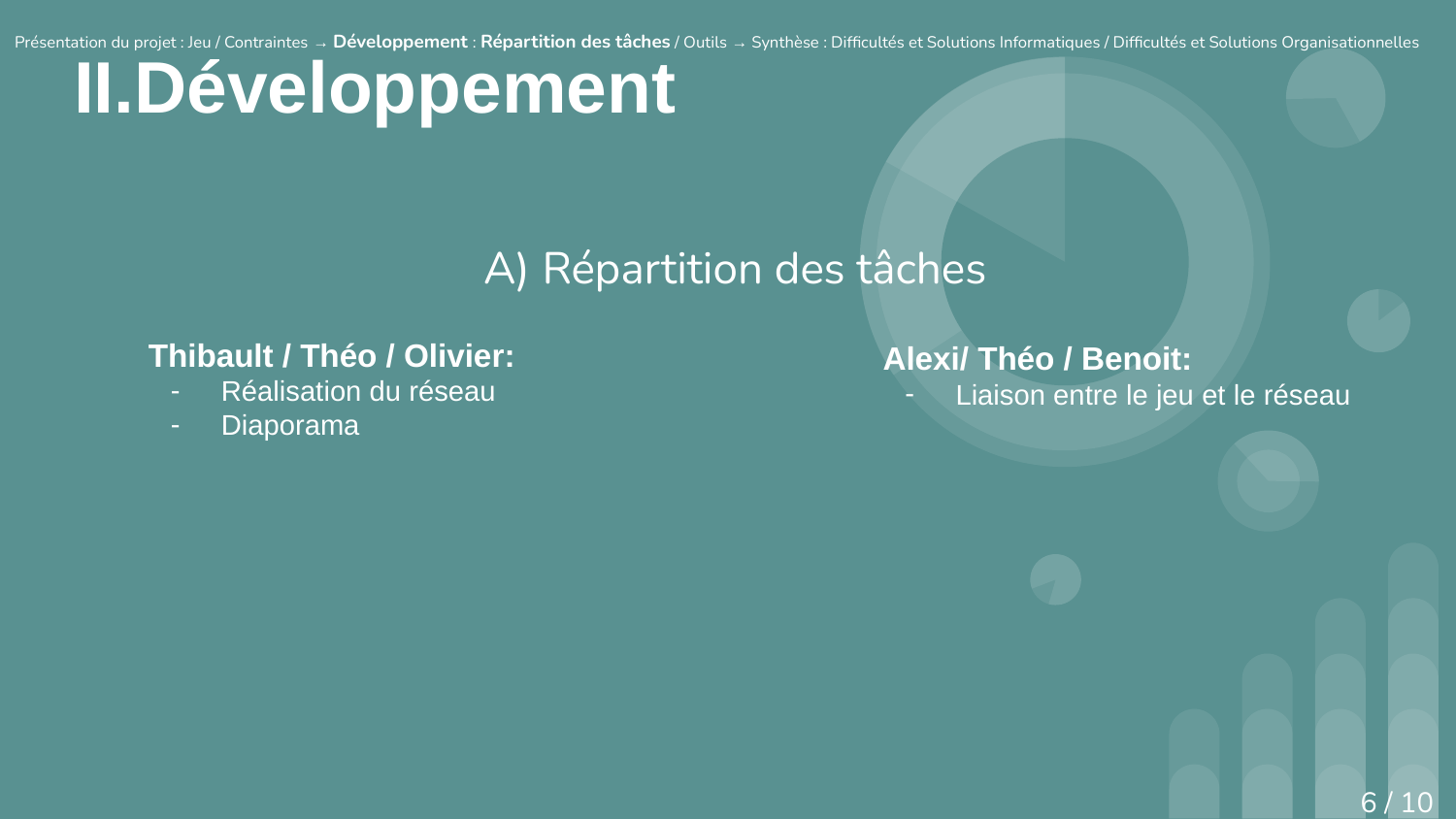

# II.Développement
Présentation du projet : Jeu / Contraintes → Développement : Répartition des tâches / Outils → Synthèse : Difficultés et Solutions Informatiques / Difficultés et Solutions Organisationnelles
Répartition des tâches

Thibault / Théo / Olivier:
Réalisation du réseau
Diaporama
Alexi/ Théo / Benoit:
Liaison entre le jeu et le réseau
6 / 10